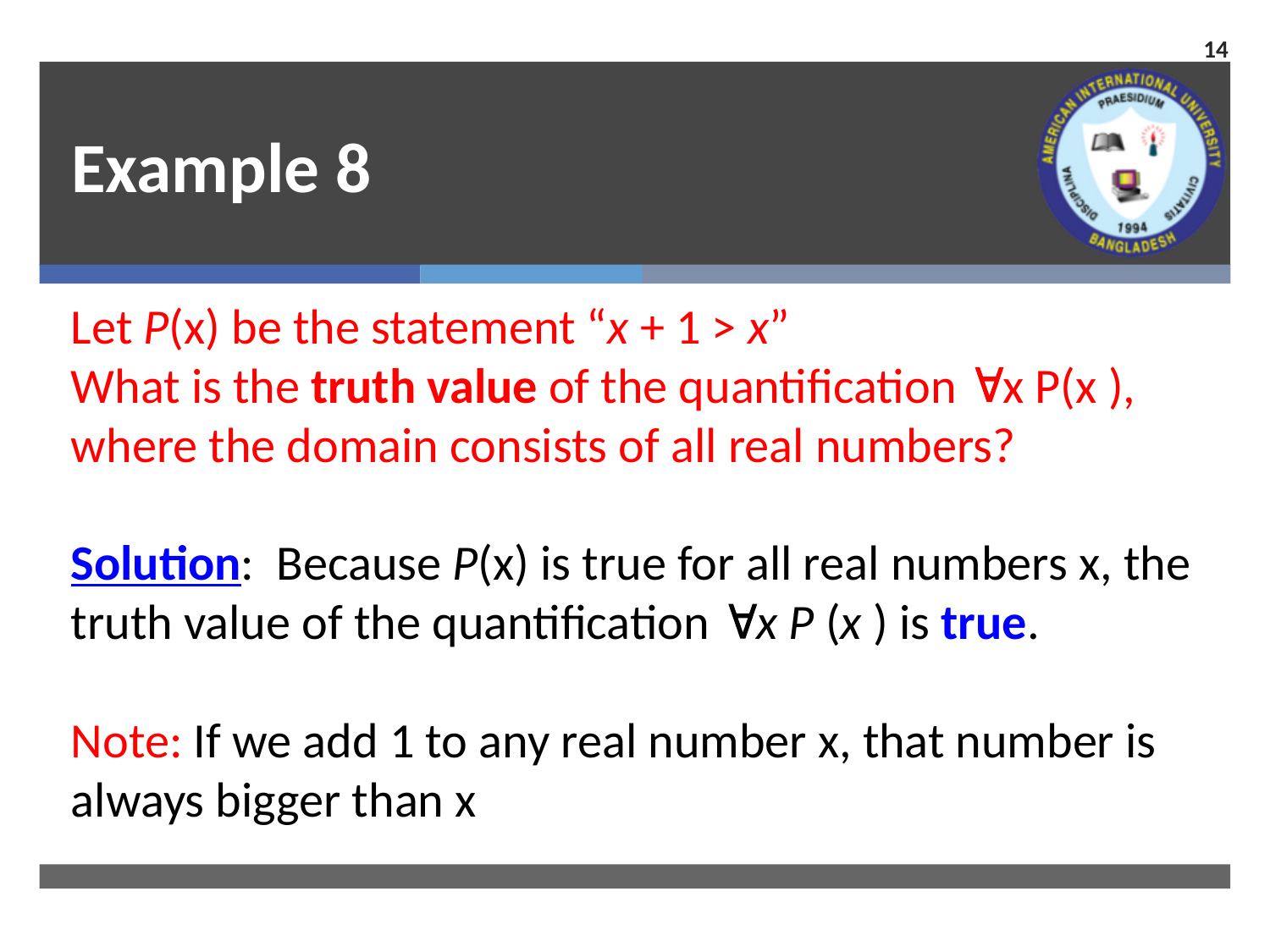

14
# Example 8
Let P(x) be the statement “x + 1 > x”
What is the truth value of the quantification ∀x P(x ), where the domain consists of all real numbers?

Solution:  Because P(x) is true for all real numbers x, the truth value of the quantification ∀x P (x ) is true.

Note: If we add 1 to any real number x, that number is always bigger than x